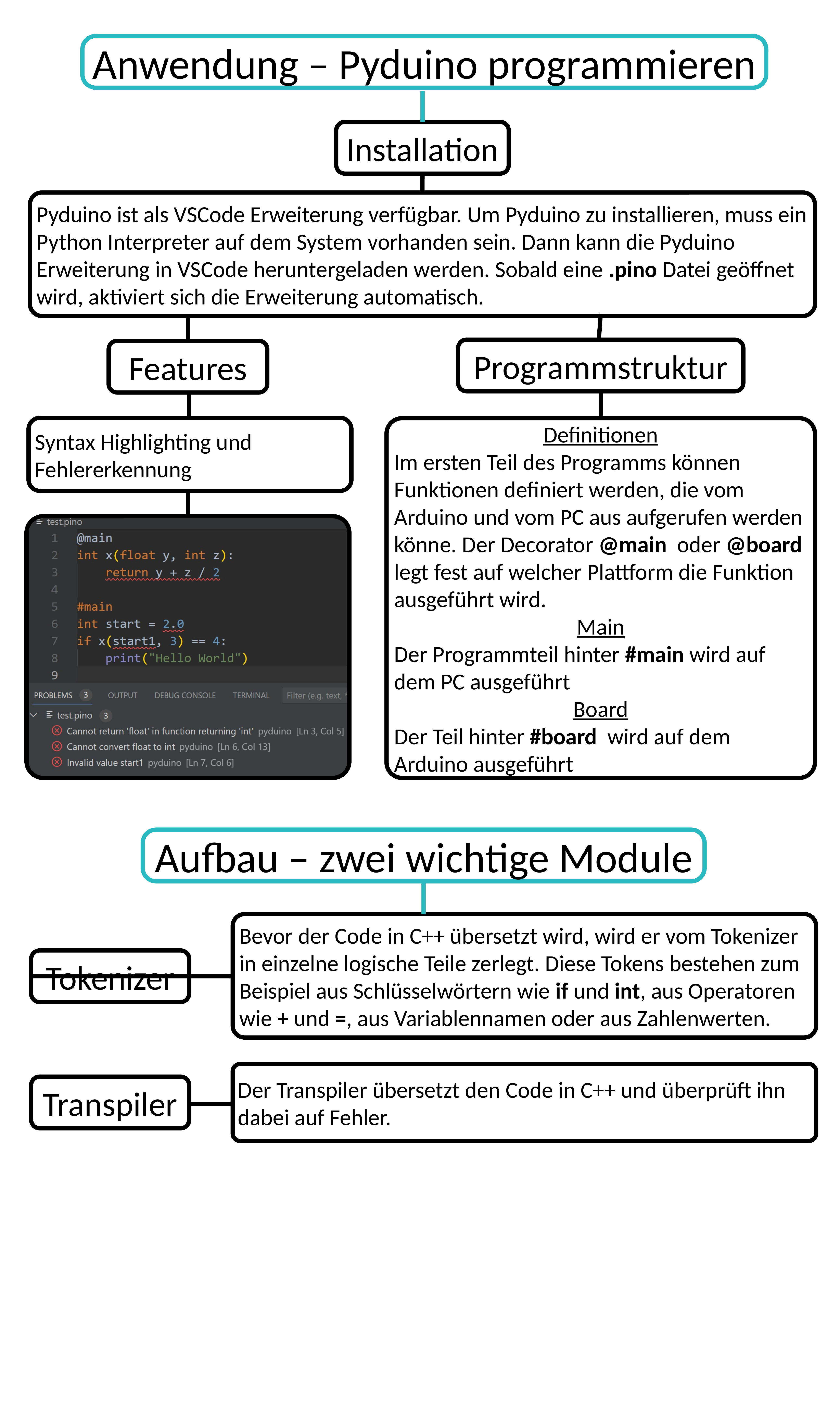

Anwendung – Pyduino programmieren
Installation
Pyduino ist als VSCode Erweiterung verfügbar. Um Pyduino zu installieren, muss ein Python Interpreter auf dem System vorhanden sein. Dann kann die Pyduino Erweiterung in VSCode heruntergeladen werden. Sobald eine .pino Datei geöffnet wird, aktiviert sich die Erweiterung automatisch.
Programmstruktur
Features
Syntax Highlighting und Fehlererkennung
Definitionen
Im ersten Teil des Programms können Funktionen definiert werden, die vom Arduino und vom PC aus aufgerufen werden könne. Der Decorator @main  oder @board legt fest auf welcher Plattform die Funktion ausgeführt wird.
Main
Der Programmteil hinter #main wird auf dem PC ausgeführt
Board
Der Teil hinter #board  wird auf dem Arduino ausgeführt

Aufbau – zwei wichtige Module
Bevor der Code in C++ übersetzt wird, wird er vom Tokenizer in einzelne logische Teile zerlegt. Diese Tokens bestehen zum Beispiel aus Schlüsselwörtern wie if und int, aus Operatoren wie + und =, aus Variablennamen oder aus Zahlenwerten.
Tokenizer
Der Transpiler übersetzt den Code in C++ und überprüft ihn dabei auf Fehler.
Transpiler